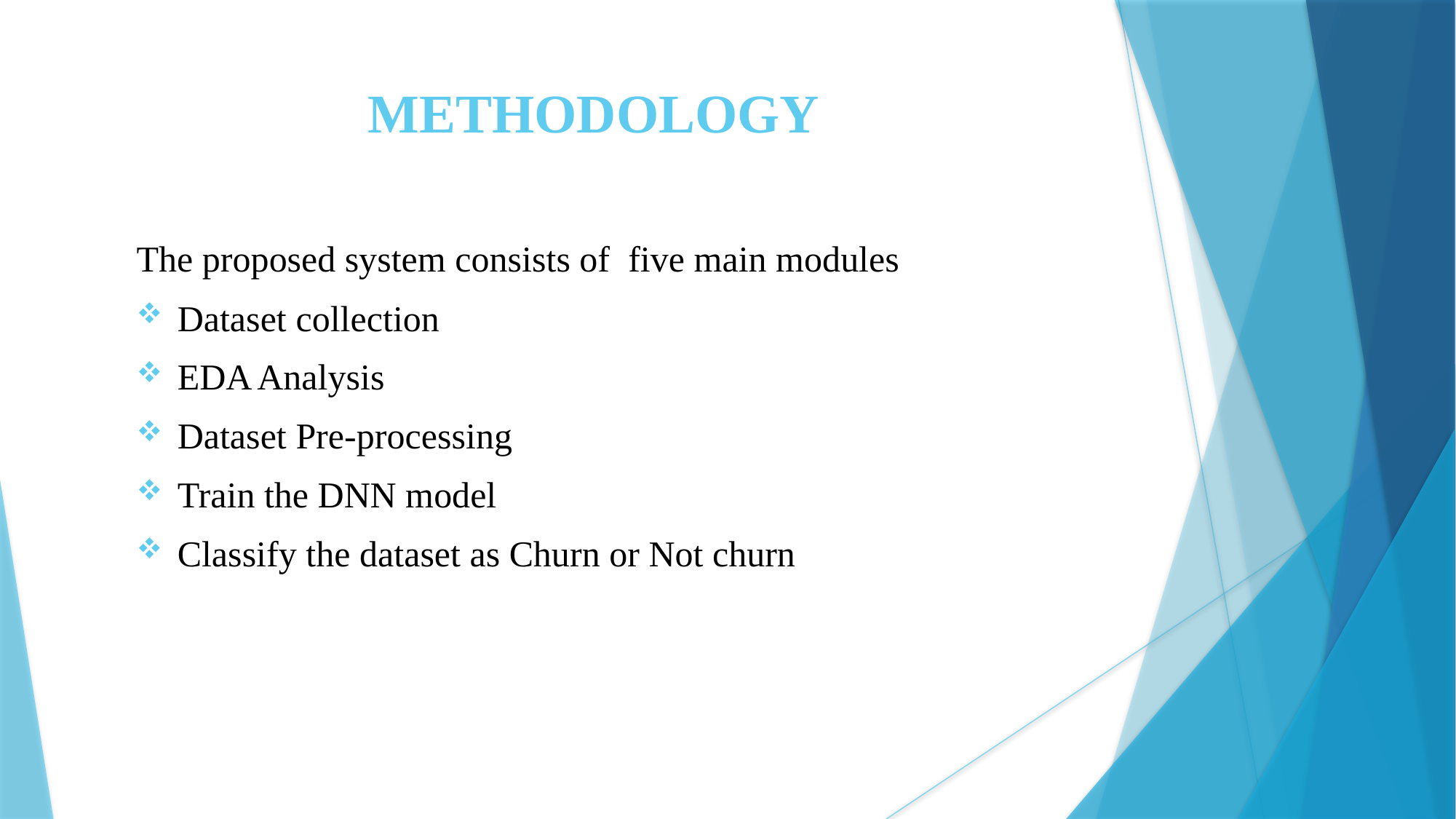

METHODOLOGY
The proposed system consists of  five main modules
Dataset collection
EDA Analysis
Dataset Pre-processing
Train the DNN model
Classify the dataset as Churn or Not churn